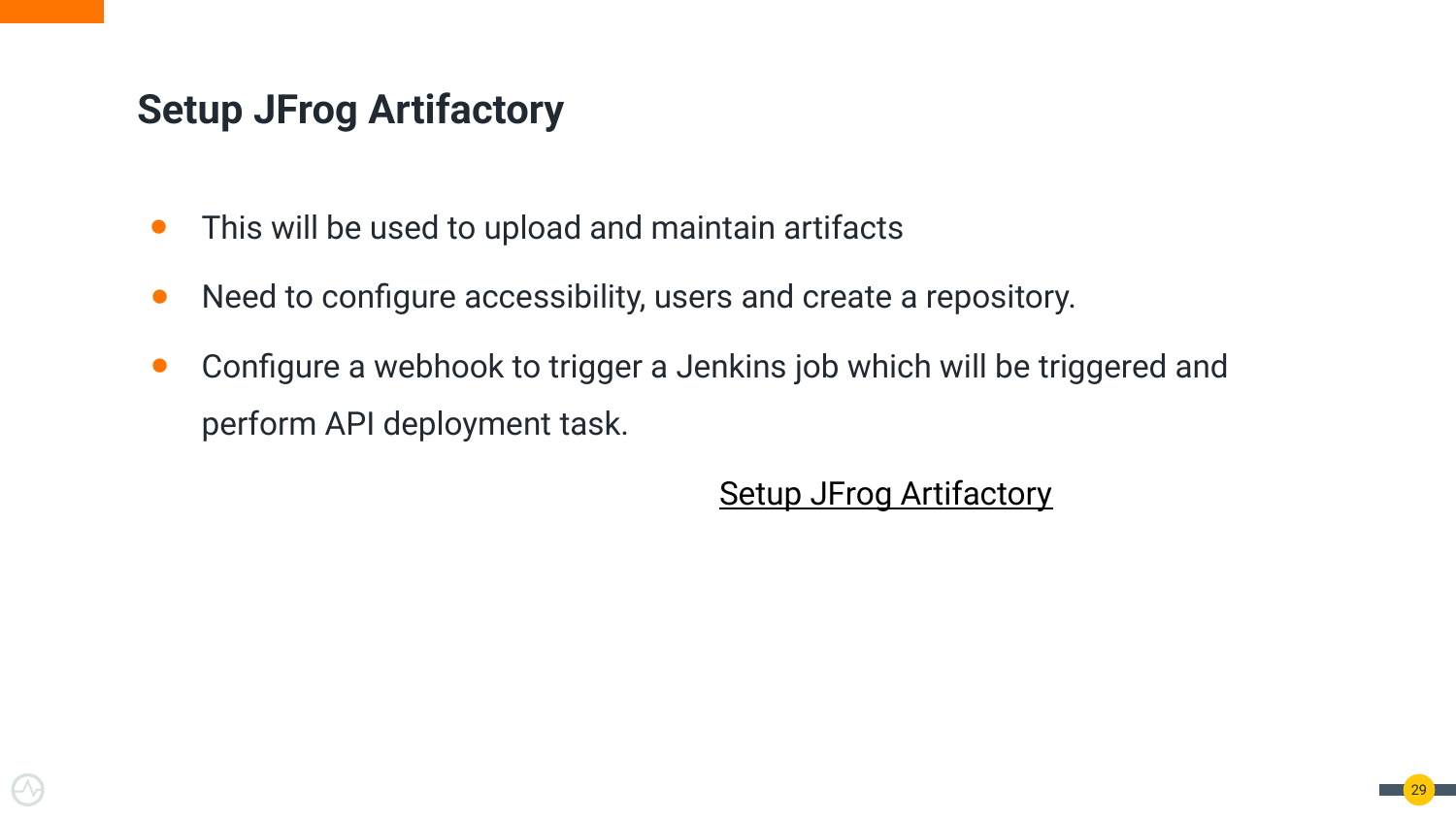

# Setup JFrog Artifactory
This will be used to upload and maintain artifacts
Need to configure accessibility, users and create a repository.
Configure a webhook to trigger a Jenkins job which will be triggered and perform API deployment task.
				 Setup JFrog Artifactory

29